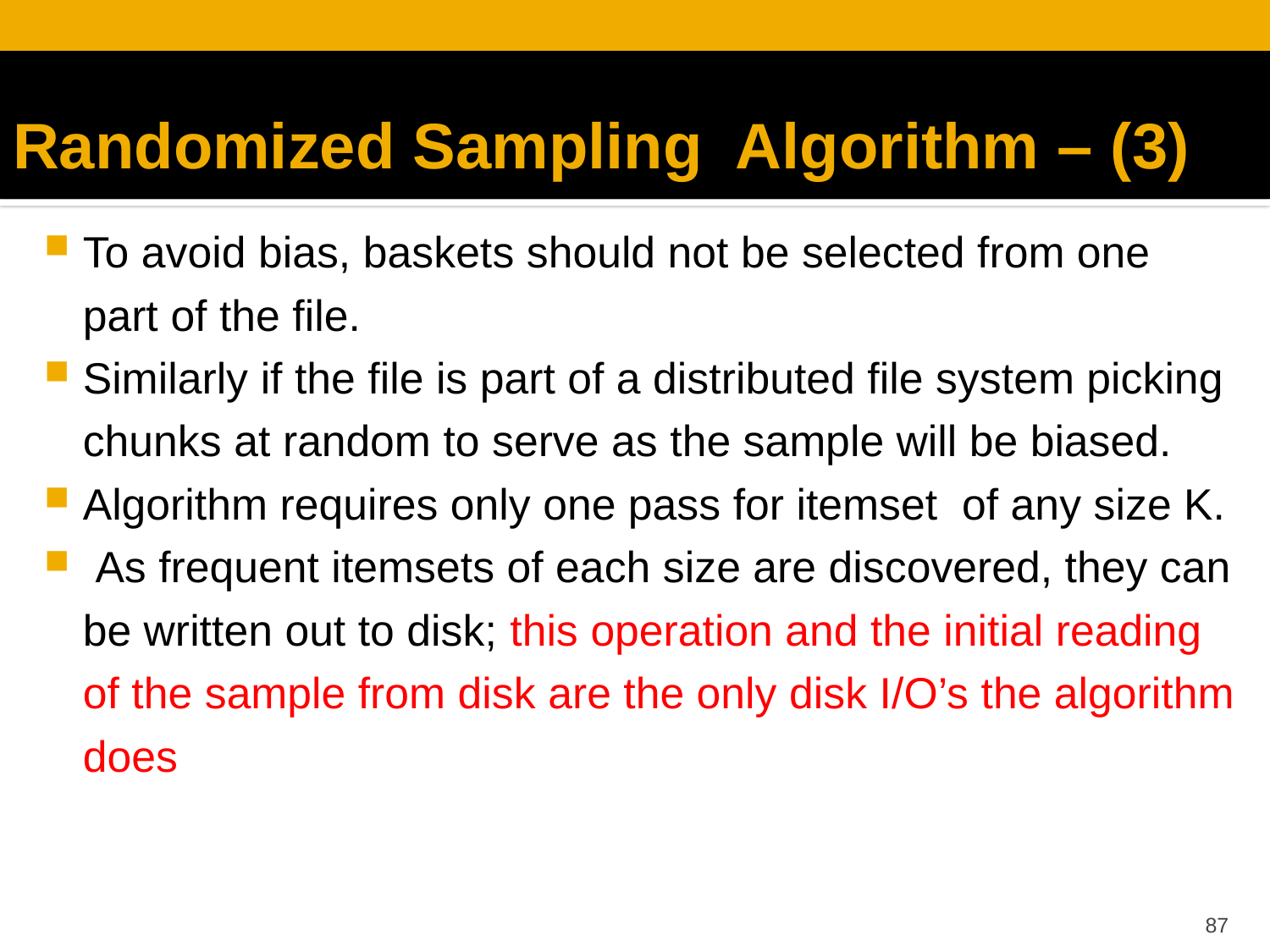

# Randomized Sampling  Algorithm – (3)
To avoid bias, baskets should not be selected from one part of the file.
Similarly if the file is part of a distributed file system picking chunks at random to serve as the sample will be biased.
Algorithm requires only one pass for itemset  of any size K.
 As frequent itemsets of each size are discovered, they can be written out to disk; this operation and the initial reading of the sample from disk are the only disk I/O’s the algorithm does
87